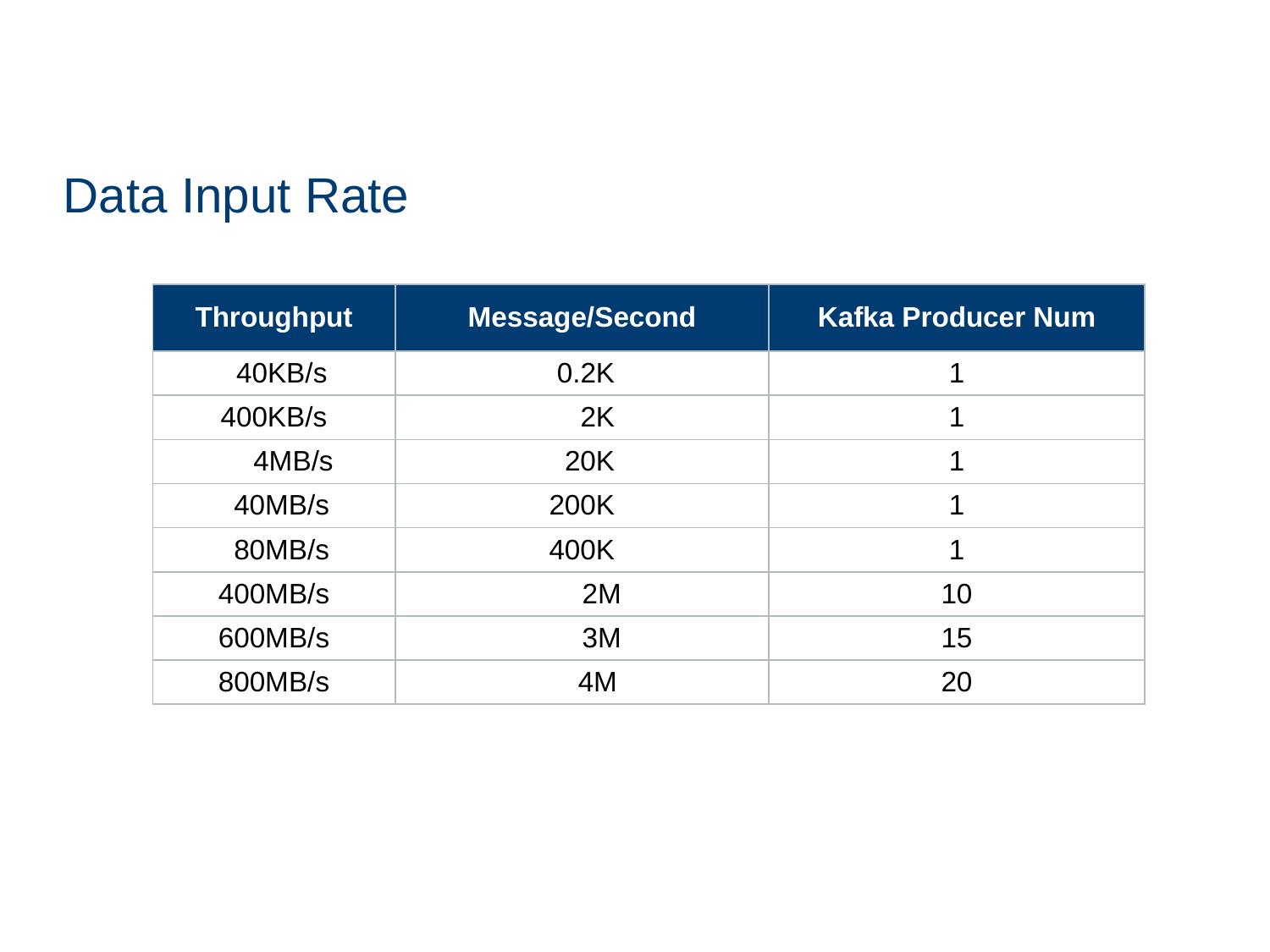

Data Input Rate
| Throughput | Message/Second | Kafka Producer Num |
| --- | --- | --- |
| 40KB/s | 0.2K | 1 |
| 400KB/s | 2K | 1 |
| 4MB/s | 20K | 1 |
| 40MB/s | 200K | 1 |
| 80MB/s | 400K | 1 |
| 400MB/s | 2M | 10 |
| 600MB/s | 3M | 15 |
| 800MB/s | 4M | 20 |